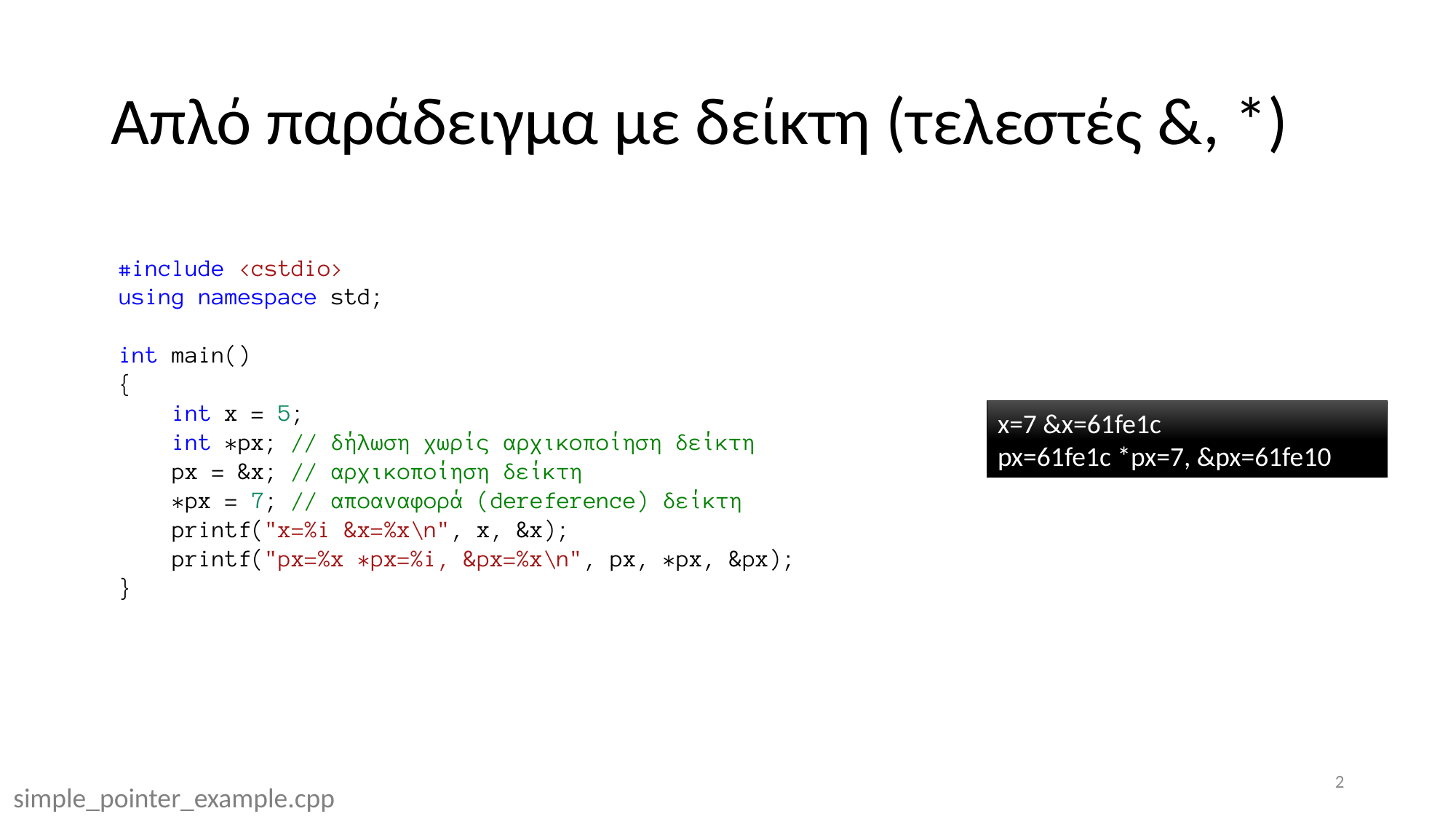

# Απλό παράδειγμα με δείκτη (τελεστές &, *)
#include <cstdio>
using namespace std;
int main()
{
    int x = 5;
    int *px; // δήλωση χωρίς αρχικοποίηση δείκτη
    px = &x; // αρχικοποίηση δείκτη
    *px = 7; // αποαναφορά (dereference) δείκτη
    printf("x=%i &x=%x\n", x, &x);
    printf("px=%x *px=%i, &px=%x\n", px, *px, &px);
}
x=7 &x=61fe1c
px=61fe1c *px=7, &px=61fe10
2
simple_pointer_example.cpp